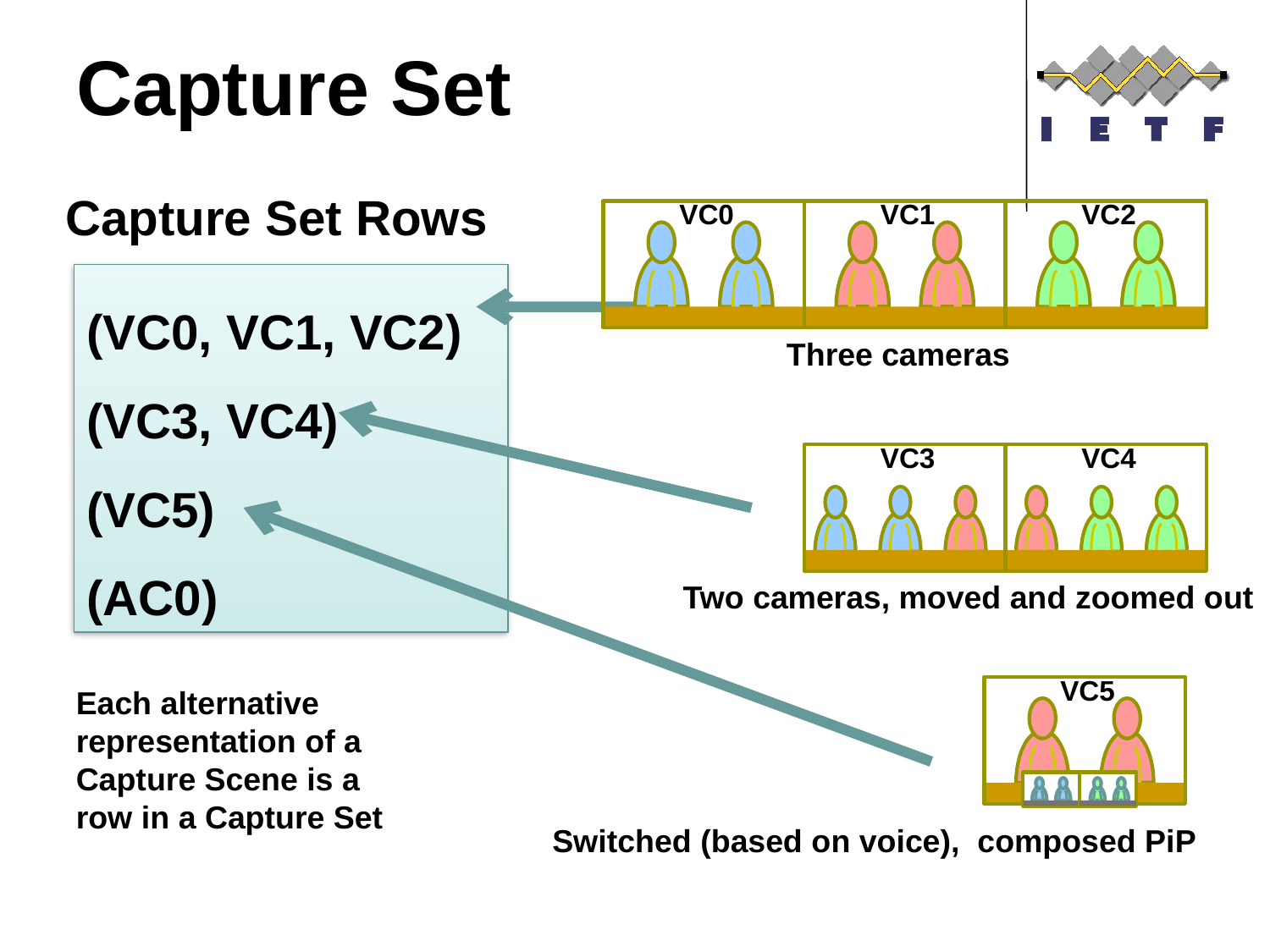

# Capture Set
Capture Set Rows
VC0
VC1
VC2

(VC0, VC1, VC2)
(VC3, VC4)
(VC5)
(AC0)
Three cameras
VC3
VC4

    Two cameras, moved and zoomed out
VC5

Each alternative representation of a Capture Scene is a row in a Capture Set
Switched (based on voice),  composed PiP